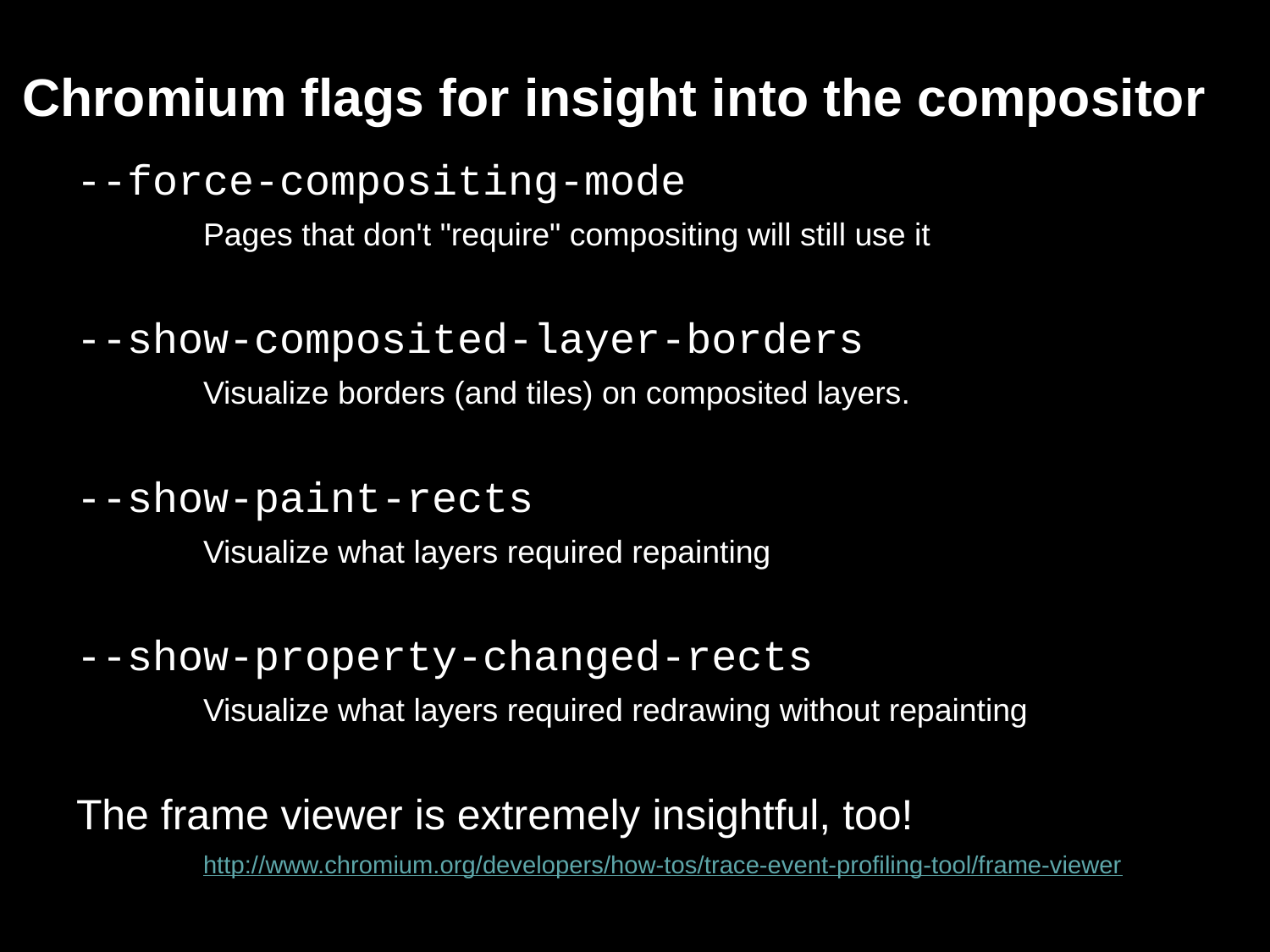

# Chromium flags for insight into the compositor
--force-compositing-mode
Pages that don't "require" compositing will still use it

--show-composited-layer-borders
	Visualize borders (and tiles) on composited layers.

--show-paint-rects
	Visualize what layers required repainting

--show-property-changed-rects
	Visualize what layers required redrawing without repainting

The frame viewer is extremely insightful, too!
http://www.chromium.org/developers/how-tos/trace-event-profiling-tool/frame-viewer